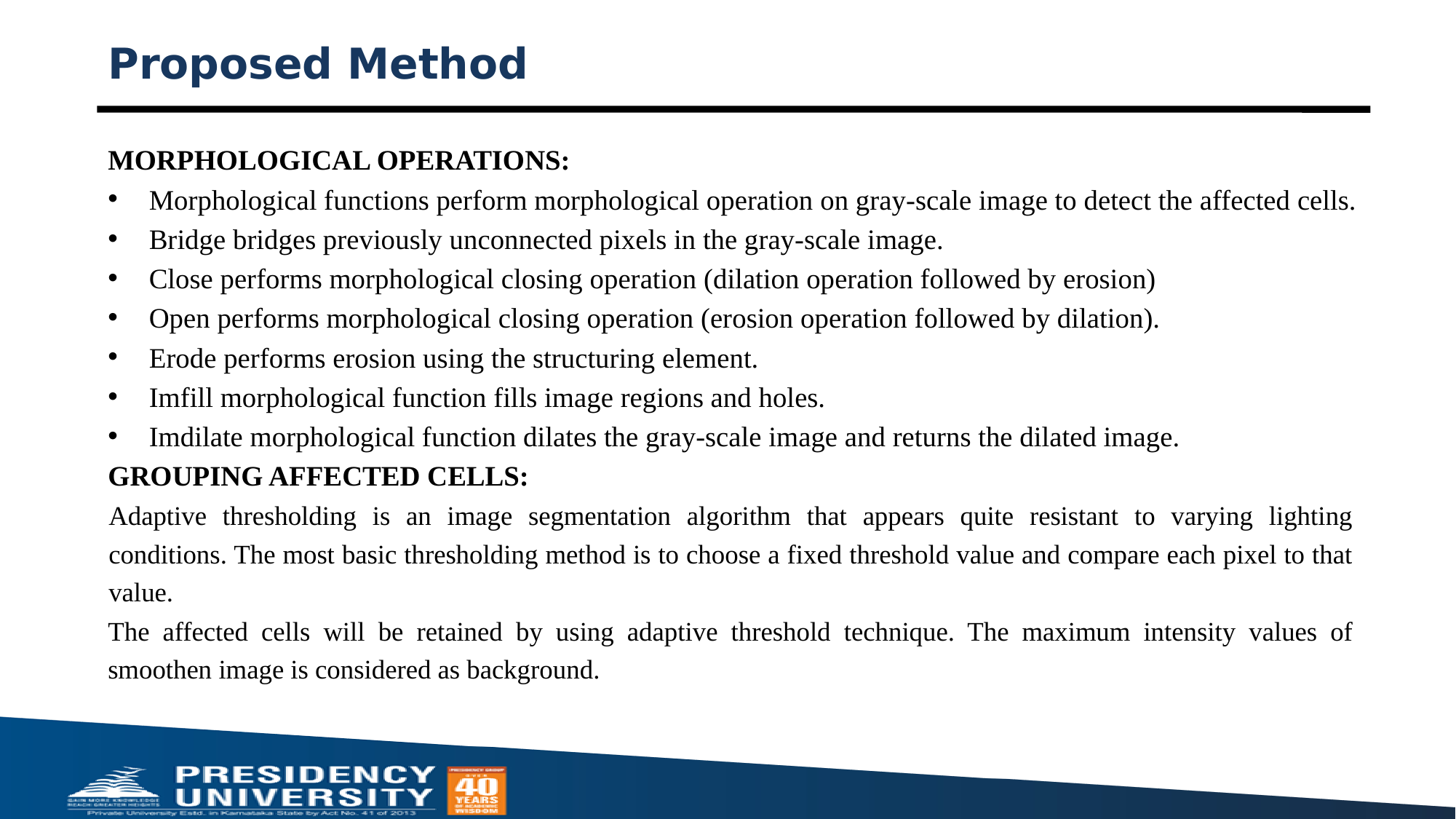

# Proposed Method
MORPHOLOGICAL OPERATIONS:
Morphological functions perform morphological operation on gray-scale image to detect the affected cells.
Bridge bridges previously unconnected pixels in the gray-scale image.
Close performs morphological closing operation (dilation operation followed by erosion)
Open performs morphological closing operation (erosion operation followed by dilation).
Erode performs erosion using the structuring element.
Imfill morphological function fills image regions and holes.
Imdilate morphological function dilates the gray-scale image and returns the dilated image.
GROUPING AFFECTED CELLS:
Adaptive thresholding is an image segmentation algorithm that appears quite resistant to varying lighting conditions. The most basic thresholding method is to choose a fixed threshold value and compare each pixel to that value.
The affected cells will be retained by using adaptive threshold technique. The maximum intensity values of smoothen image is considered as background.